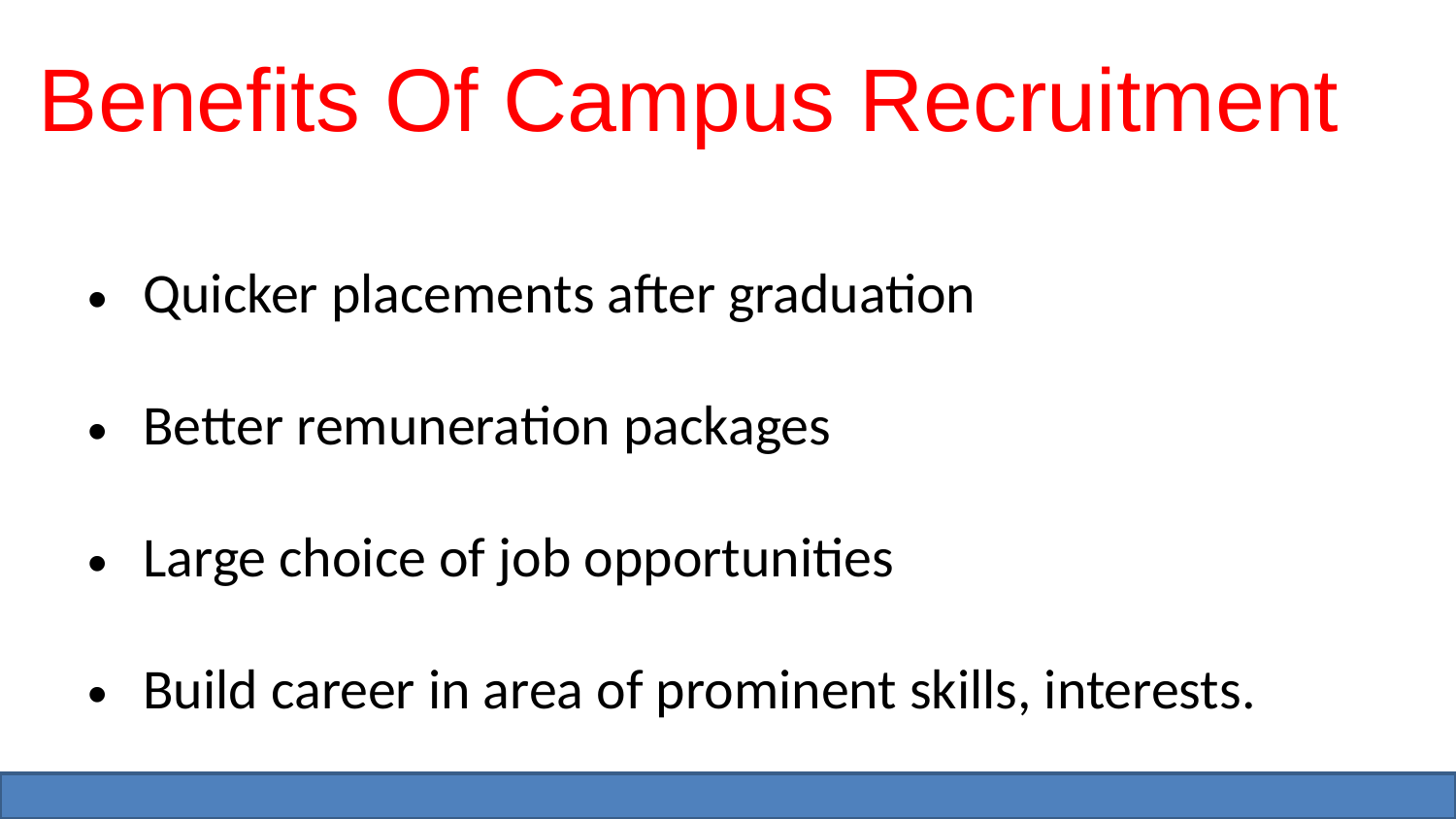

# Benefits Of Campus Recruitment
Quicker placements after graduation

Better remuneration packages

Large choice of job opportunities

Build career in area of prominent skills, interests.